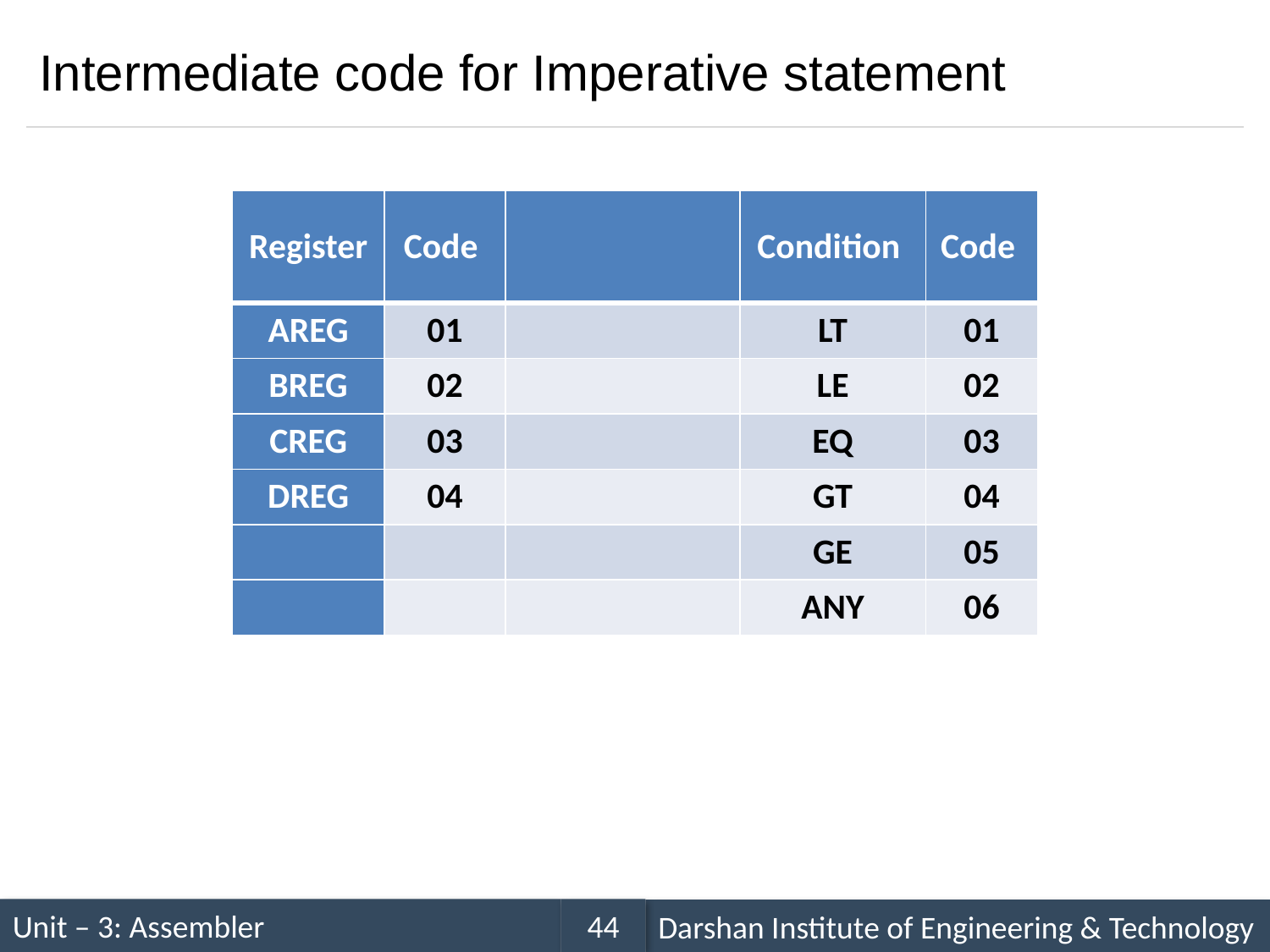

# Intermediate code for Imperative statement
| Register | Code |  | Condition | Code |
| --- | --- | --- | --- | --- |
| AREG | 01 |  | LT | 01 |
| BREG | 02 |  | LE | 02 |
| CREG | 03 |  | EQ | 03 |
| DREG | 04 |  | GT | 04 |
|  |  |  | GE | 05 |
|  |  |  | ANY | 06 |